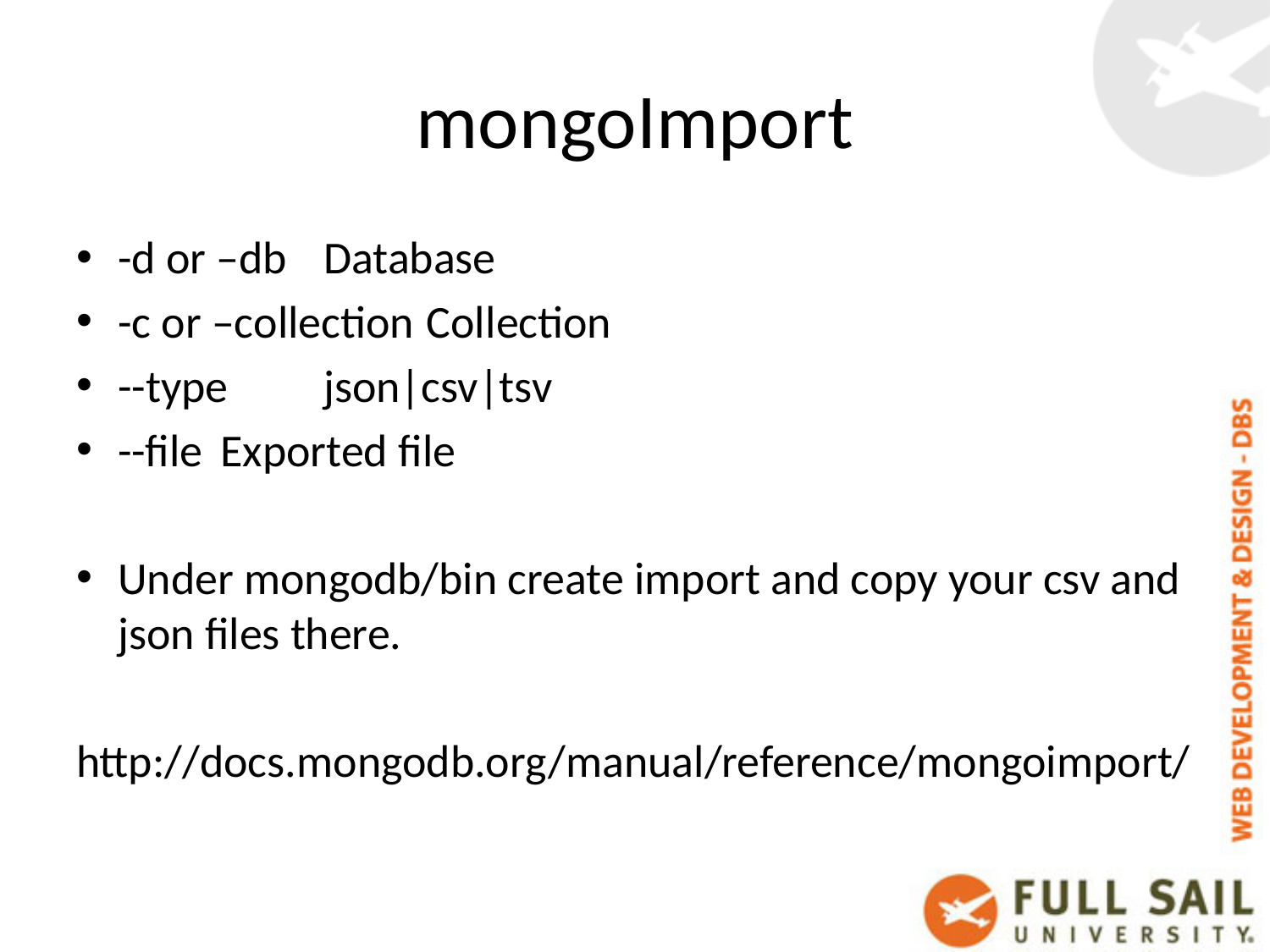

# mongoImport
-d or –db				Database
-c or –collection	Collection
--type 					json|csv|tsv
--file 					Exported file

Under mongodb/bin create import and copy your csv and json files there.

http://docs.mongodb.org/manual/reference/mongoimport/